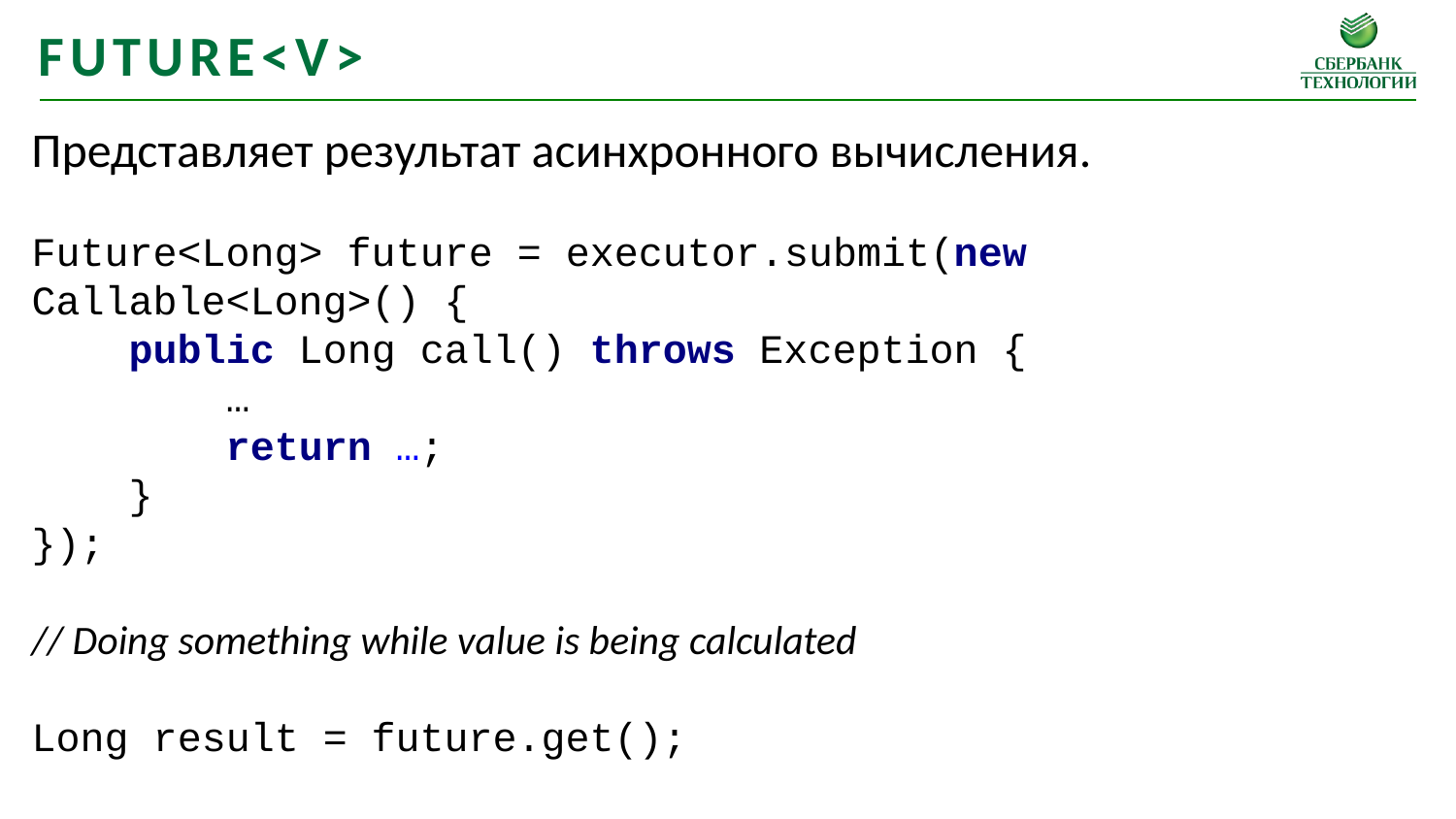

Future<V>
Представляет результат асинхронного вычисления.
Future<Long> future = executor.submit(new Callable<Long>() {
    public Long call() throws Exception {
        …
        return …;
    }
});
// Doing something while value is being calculated
Long result = future.get();